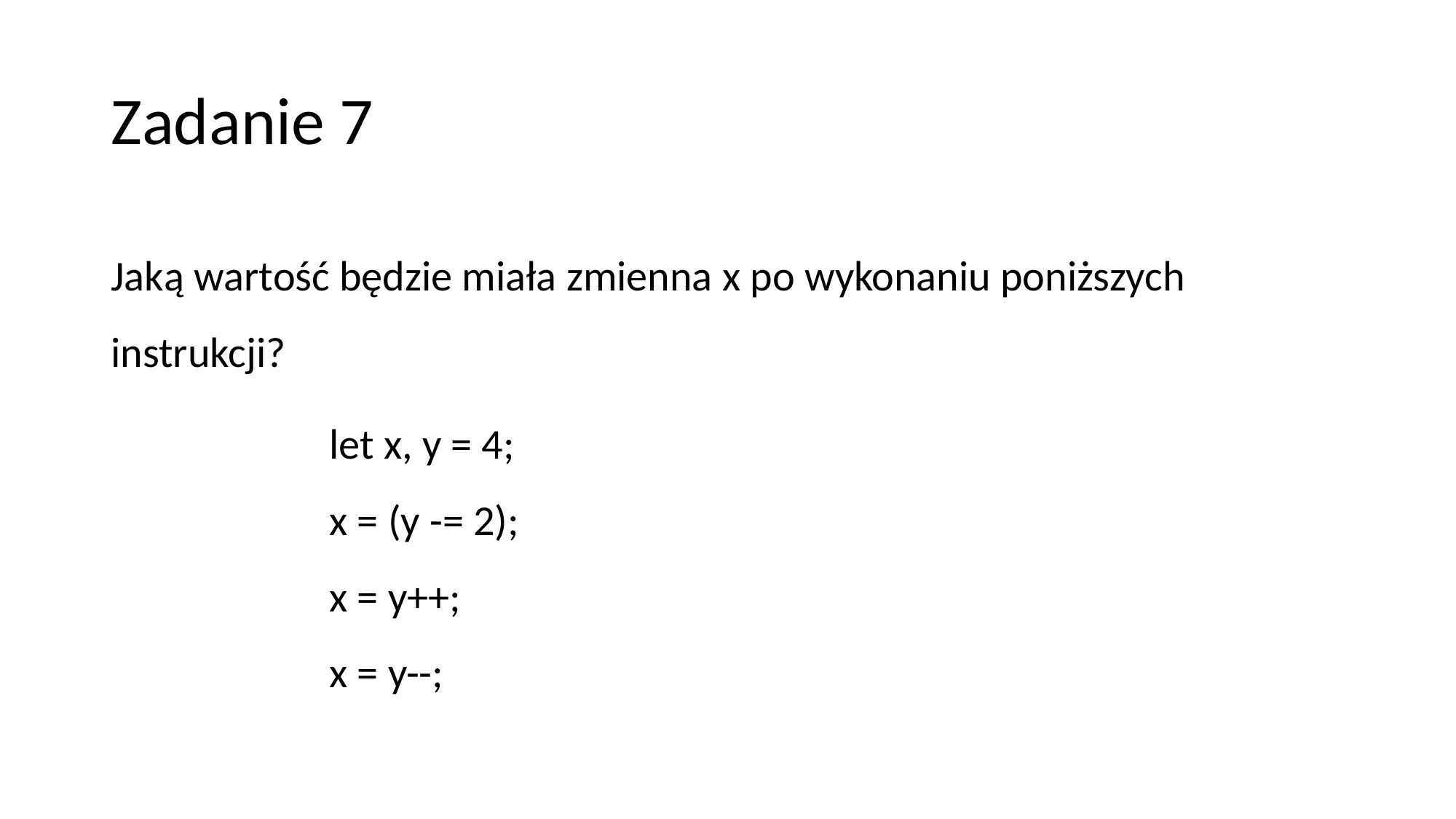

# Zadanie 7
Jaką wartość będzie miała zmienna x po wykonaniu poniższych instrukcji?
		let x, y = 4;
		x = (y -= 2);
		x = y++;
		x = y--;